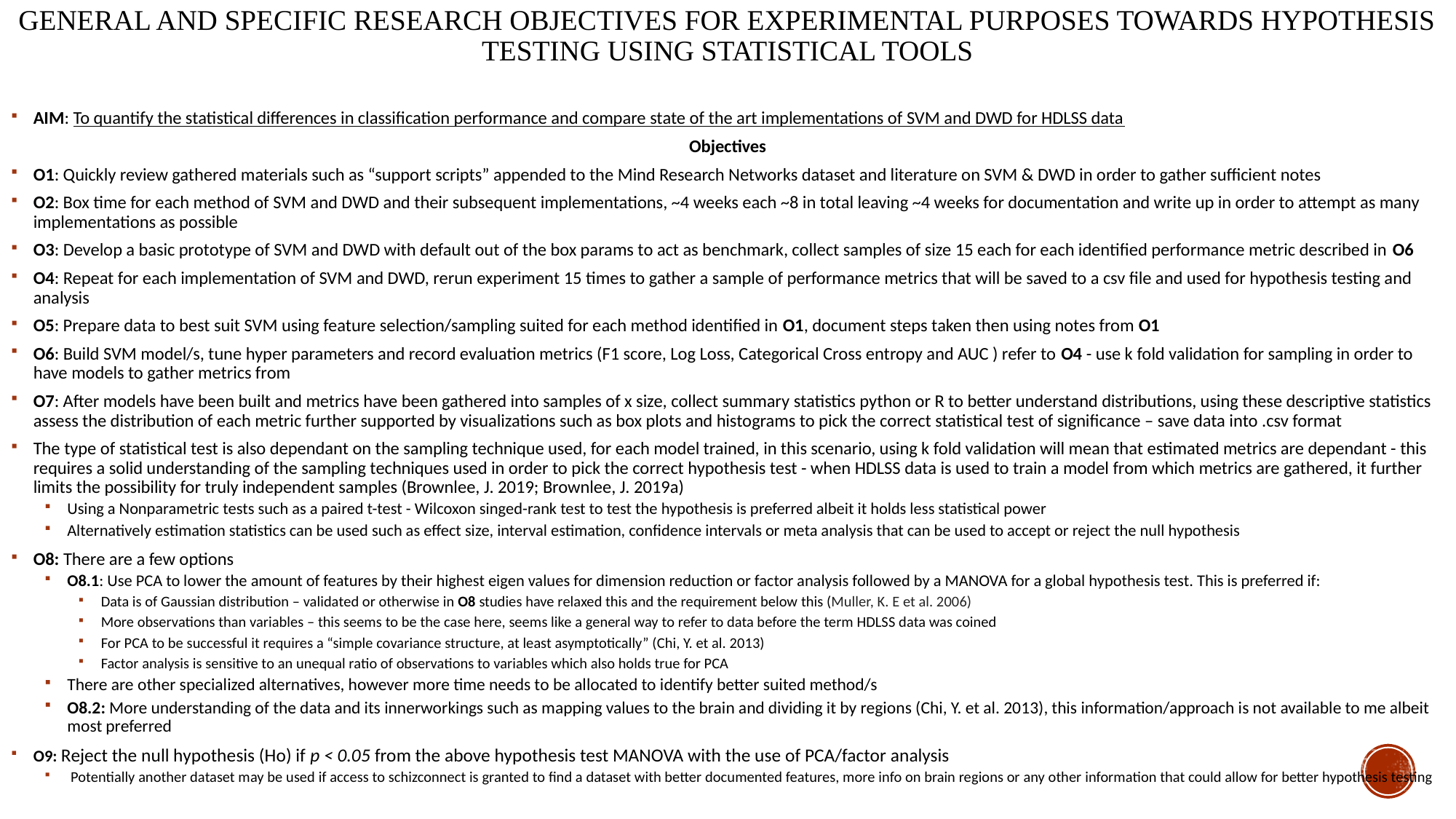

# General and specific research objectives for experimental purposes towards hypothesis testing using statistical tools

AIM: To quantify the statistical differences in classification performance and compare state of the art implementations of SVM and DWD for HDLSS data
Objectives
O1: Quickly review gathered materials such as “support scripts” appended to the Mind Research Networks dataset and literature on SVM & DWD in order to gather sufficient notes
O2: Box time for each method of SVM and DWD and their subsequent implementations, ~4 weeks each ~8 in total leaving ~4 weeks for documentation and write up in order to attempt as many implementations as possible
O3: Develop a basic prototype of SVM and DWD with default out of the box params to act as benchmark, collect samples of size 15 each for each identified performance metric described in O6
O4: Repeat for each implementation of SVM and DWD, rerun experiment 15 times to gather a sample of performance metrics that will be saved to a csv file and used for hypothesis testing and analysis
O5: Prepare data to best suit SVM using feature selection/sampling suited for each method identified in O1, document steps taken then using notes from O1
O6: Build SVM model/s, tune hyper parameters and record evaluation metrics (F1 score, Log Loss, Categorical Cross entropy and AUC ) refer to O4 - use k fold validation for sampling in order to have models to gather metrics from
O7: After models have been built and metrics have been gathered into samples of x size, collect summary statistics python or R to better understand distributions, using these descriptive statistics assess the distribution of each metric further supported by visualizations such as box plots and histograms to pick the correct statistical test of significance – save data into .csv format
The type of statistical test is also dependant on the sampling technique used, for each model trained, in this scenario, using k fold validation will mean that estimated metrics are dependant - this requires a solid understanding of the sampling techniques used in order to pick the correct hypothesis test - when HDLSS data is used to train a model from which metrics are gathered, it further limits the possibility for truly independent samples (Brownlee, J. 2019; Brownlee, J. 2019a)
Using a Nonparametric tests such as a paired t-test - Wilcoxon singed-rank test to test the hypothesis is preferred albeit it holds less statistical power
Alternatively estimation statistics can be used such as effect size, interval estimation, confidence intervals or meta analysis that can be used to accept or reject the null hypothesis
O8: There are a few options
O8.1: Use PCA to lower the amount of features by their highest eigen values for dimension reduction or factor analysis followed by a MANOVA for a global hypothesis test. This is preferred if:
Data is of Gaussian distribution – validated or otherwise in O8 studies have relaxed this and the requirement below this (Muller, K. E et al. 2006)
More observations than variables – this seems to be the case here, seems like a general way to refer to data before the term HDLSS data was coined
For PCA to be successful it requires a “simple covariance structure, at least asymptotically” (Chi, Y. et al. 2013)
Factor analysis is sensitive to an unequal ratio of observations to variables which also holds true for PCA
There are other specialized alternatives, however more time needs to be allocated to identify better suited method/s
O8.2: More understanding of the data and its innerworkings such as mapping values to the brain and dividing it by regions (Chi, Y. et al. 2013), this information/approach is not available to me albeit most preferred
O9: Reject the null hypothesis (Ho) if p < 0.05 from the above hypothesis test MANOVA with the use of PCA/factor analysis
 Potentially another dataset may be used if access to schizconnect is granted to find a dataset with better documented features, more info on brain regions or any other information that could allow for better hypothesis testing